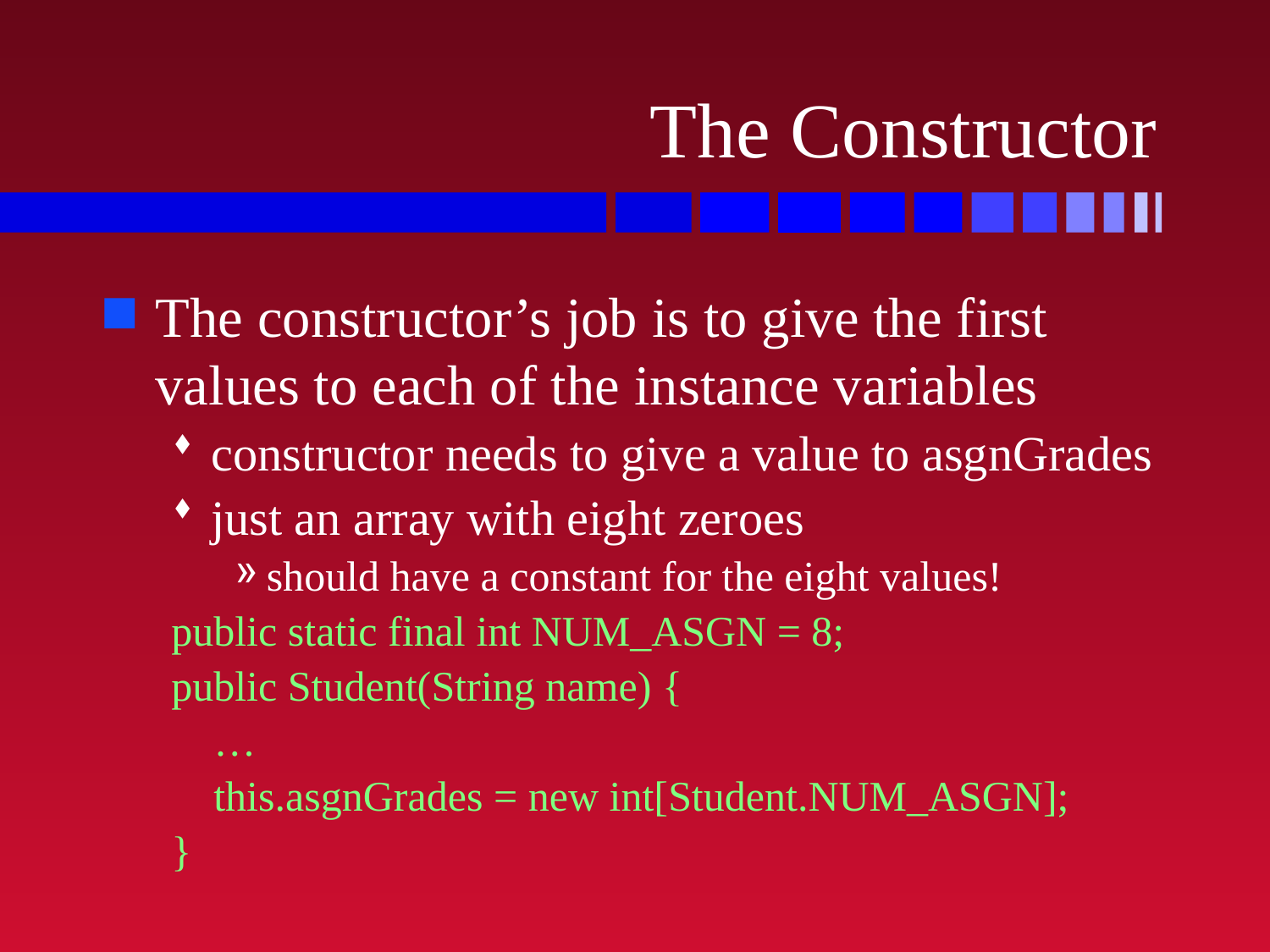

# The Constructor
The constructor’s job is to give the first values to each of the instance variables
constructor needs to give a value to asgnGrades
just an array with eight zeroes
should have a constant for the eight values!
public static final int NUM_ASGN = 8;
public Student(String name) {
    …
    this.asgnGrades = new int[Student.NUM_ASGN];
}